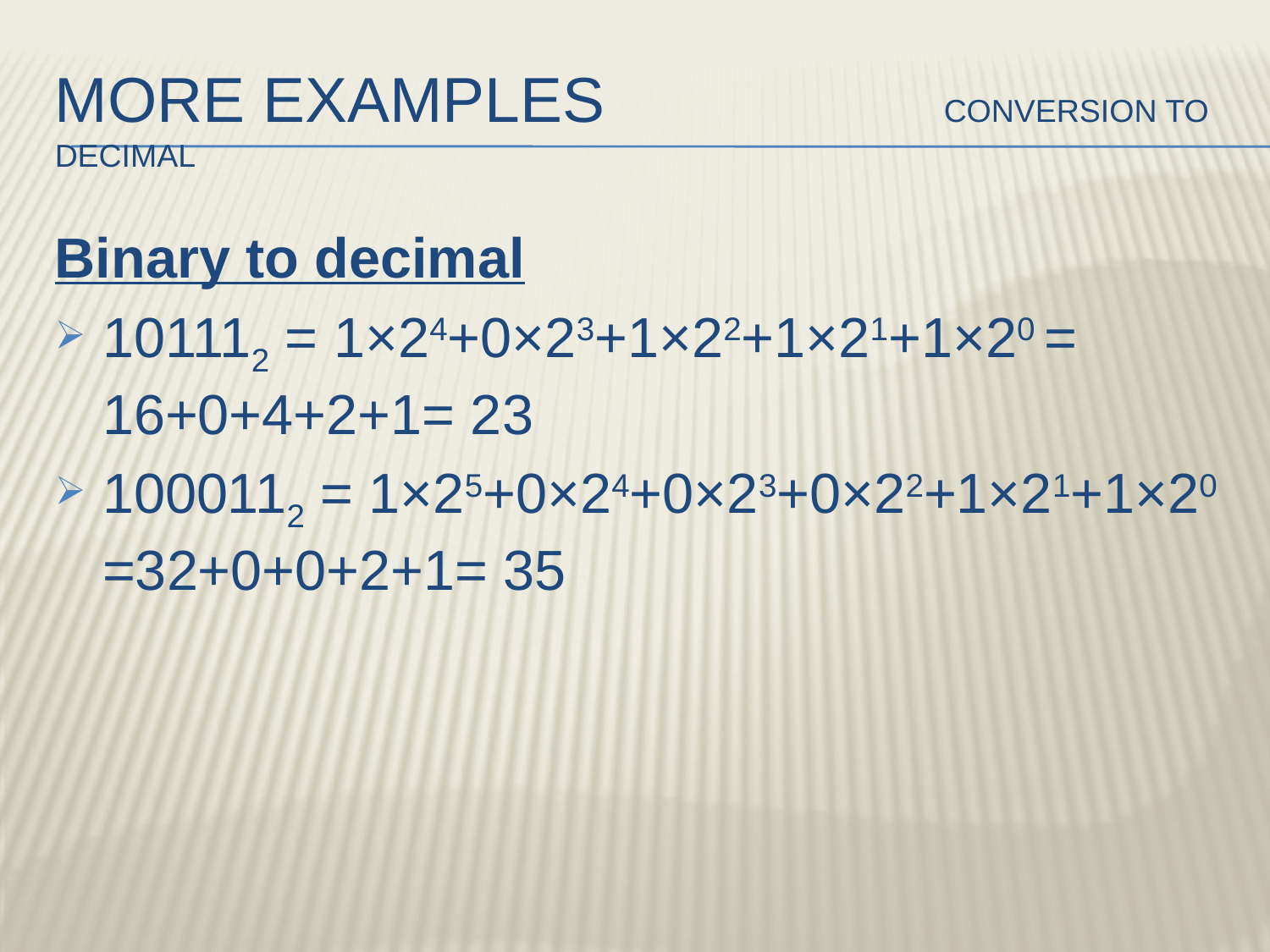

# More examples 			conversion to decimal
Binary to decimal
101112 = 1×24+0×23+1×22+1×21+1×20 = 16+0+4+2+1= 23
1000112 = 1×25+0×24+0×23+0×22+1×21+1×20 =32+0+0+2+1= 35